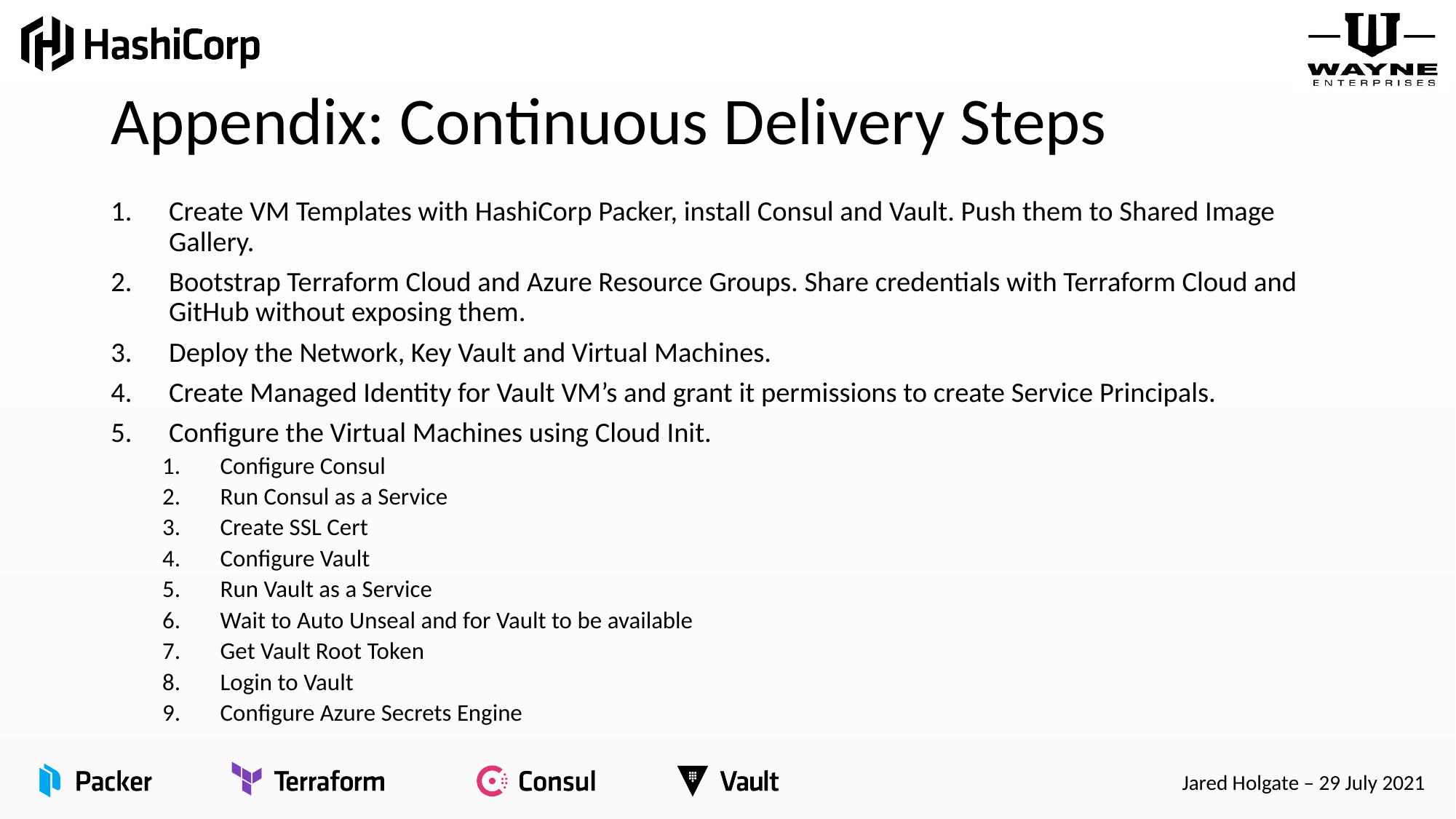

# Appendix: Continuous Delivery Steps
Create VM Templates with HashiCorp Packer, install Consul and Vault. Push them to Shared Image Gallery.
Bootstrap Terraform Cloud and Azure Resource Groups. Share credentials with Terraform Cloud and GitHub without exposing them.
Deploy the Network, Key Vault and Virtual Machines.
Create Managed Identity for Vault VM’s and grant it permissions to create Service Principals.
Configure the Virtual Machines using Cloud Init.
Configure Consul
Run Consul as a Service
Create SSL Cert
Configure Vault
Run Vault as a Service
Wait to Auto Unseal and for Vault to be available
Get Vault Root Token
Login to Vault
Configure Azure Secrets Engine